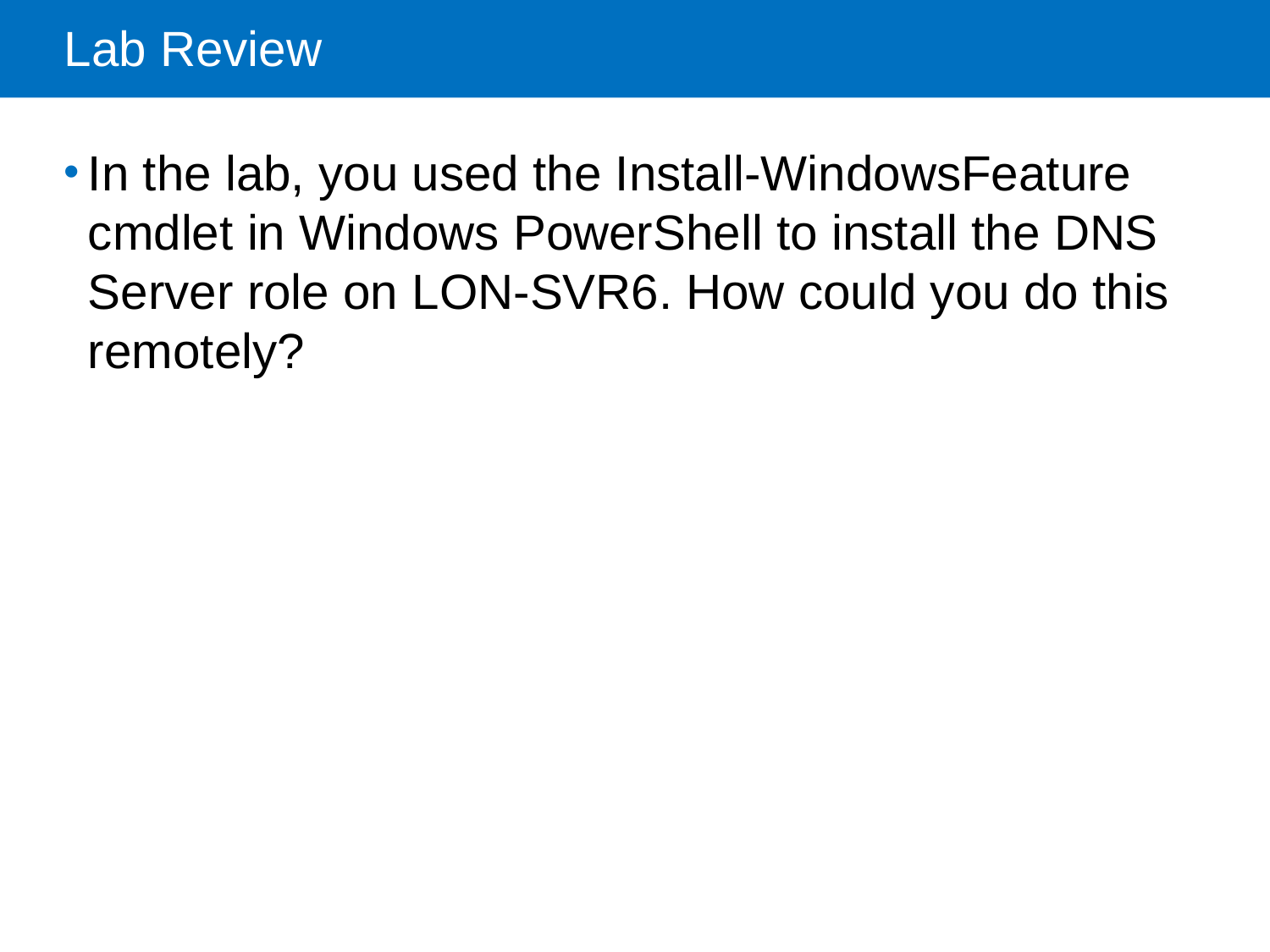

# Lab Review
In the lab, you used the Install-WindowsFeature cmdlet in Windows PowerShell to install the DNS Server role on LON-SVR6. How could you do this remotely?